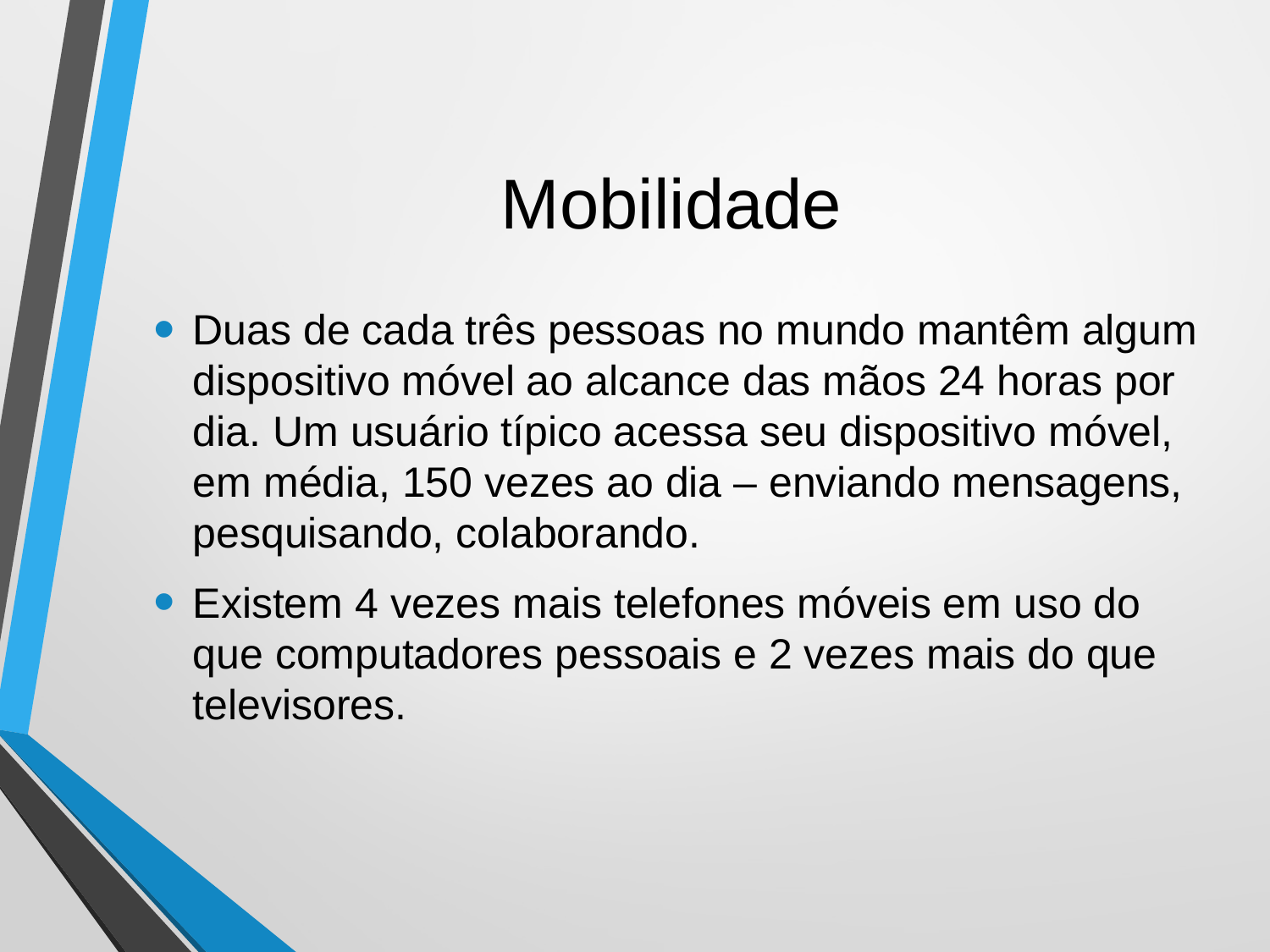

# Mobilidade
Duas de cada três pessoas no mundo mantêm algum dispositivo móvel ao alcance das mãos 24 horas por dia. Um usuário típico acessa seu dispositivo móvel, em média, 150 vezes ao dia – enviando mensagens, pesquisando, colaborando.
Existem 4 vezes mais telefones móveis em uso do que computadores pessoais e 2 vezes mais do que televisores.